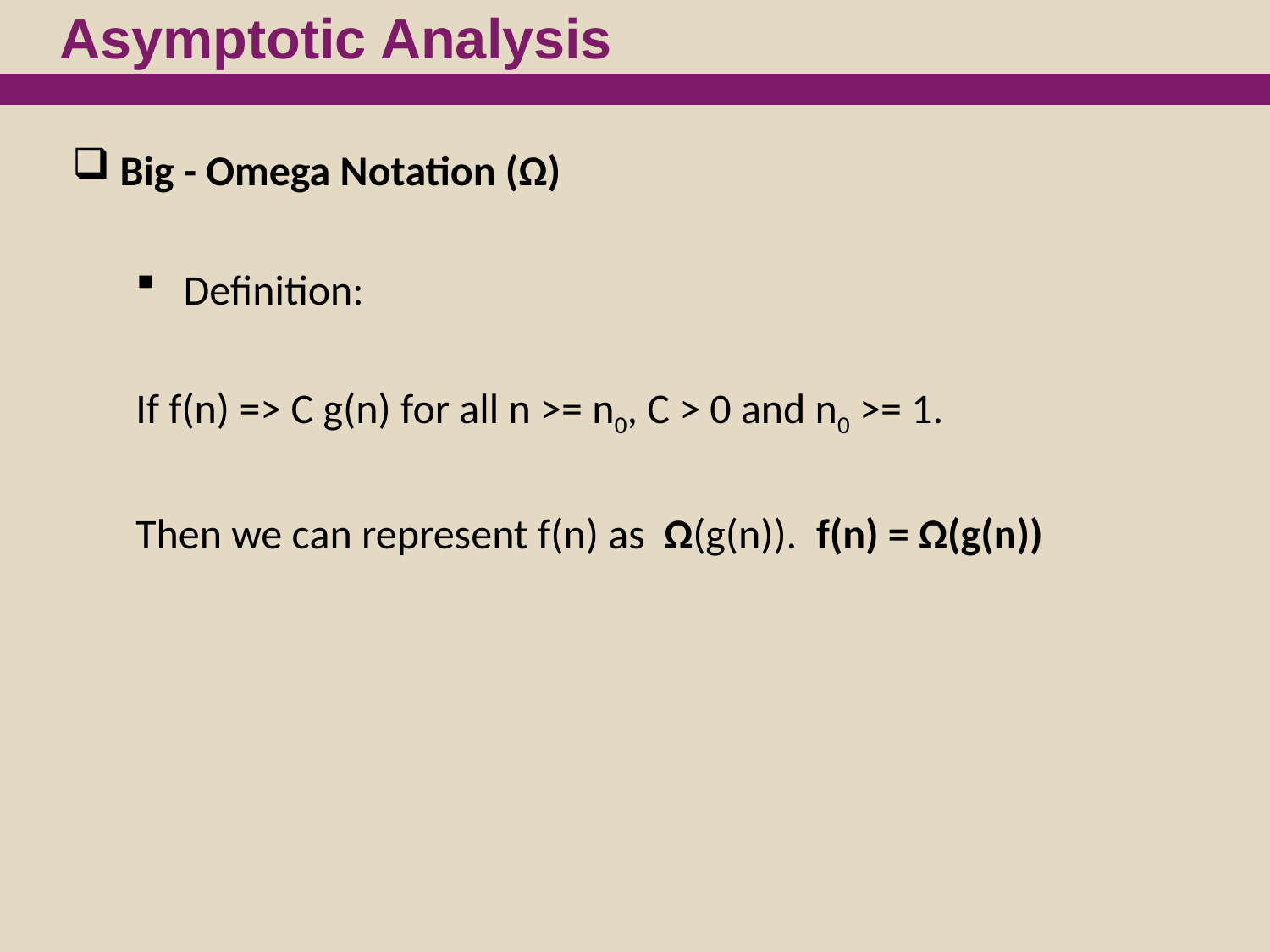

Asymptotic Analysis

Big - Omega Notation (Ω)

Definition:

If f(n) => C g(n) for all n >= n0, C > 0 and n0 >= 1.

Then we can represent f(n) as  Ω(g(n)).  f(n) = Ω(g(n))